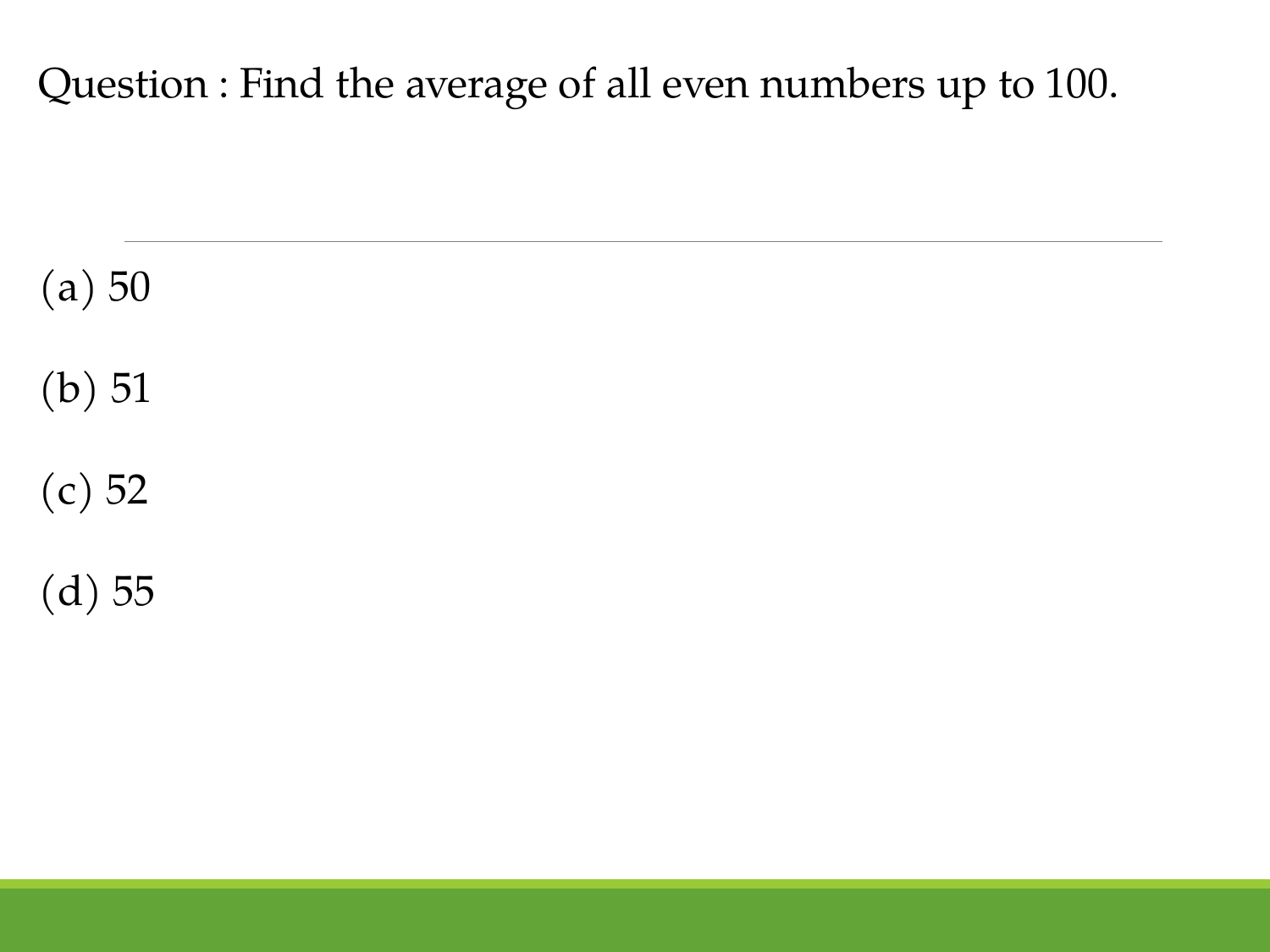

Question : Find the average of all even numbers up to 100.

 50

 51

 52

 55